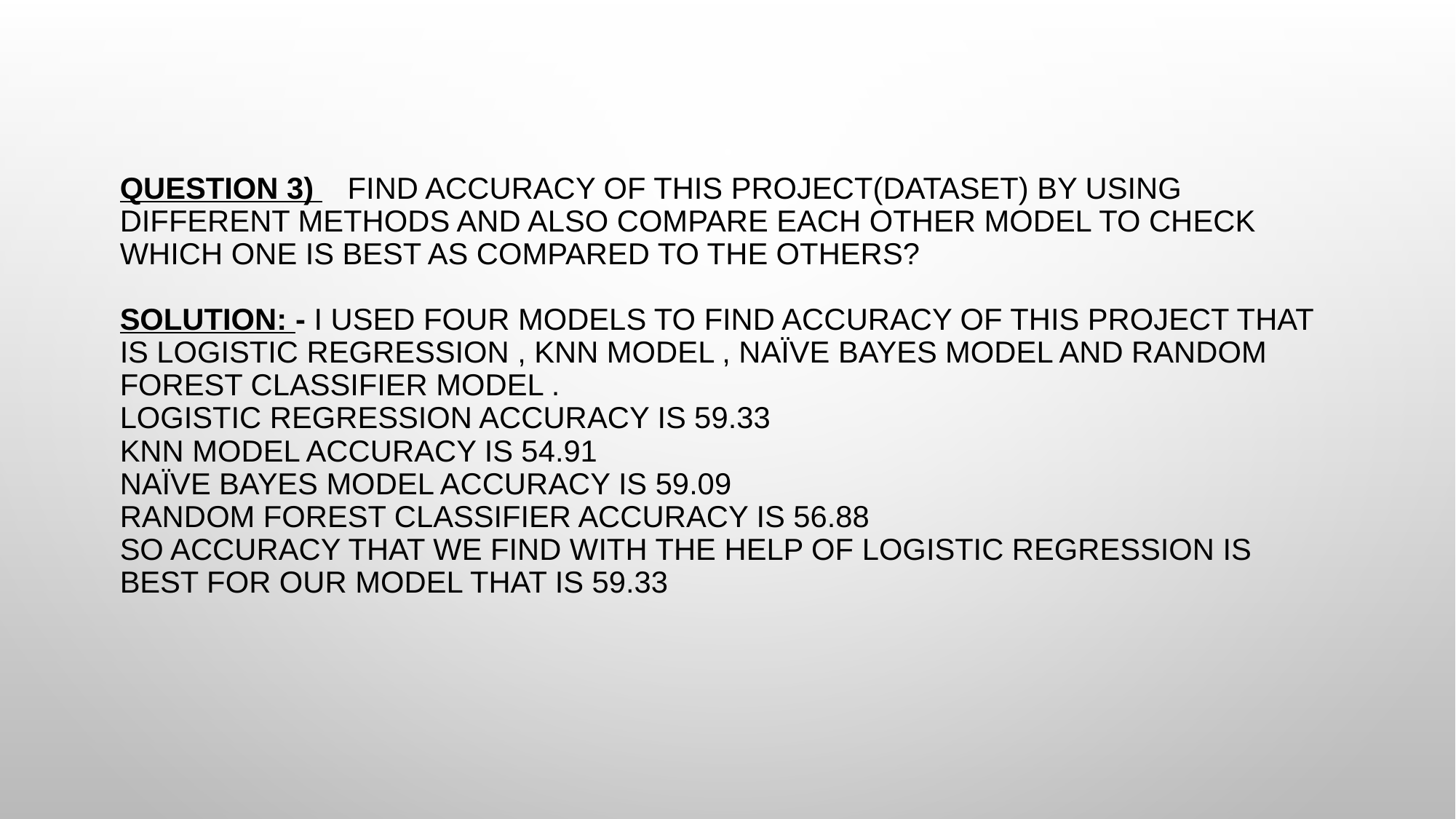

# Question 3)    find accuracy of this project(dataset) by using  different methods and also compare each other model to check which one is best as compared to the others? Solution: - I used four models to find accuracy of this project That is Logistic regression , KNN model , Naïve bayes model and random forest classifier model . Logistic regression accuracy is 59.33 KNN model accuracy is 54.91 Naïve bayes model accuracy is 59.09 Random forest classifier accuracy is 56.88 So accuracy that we find with the help of logistic regression is best for our model that is 59.33